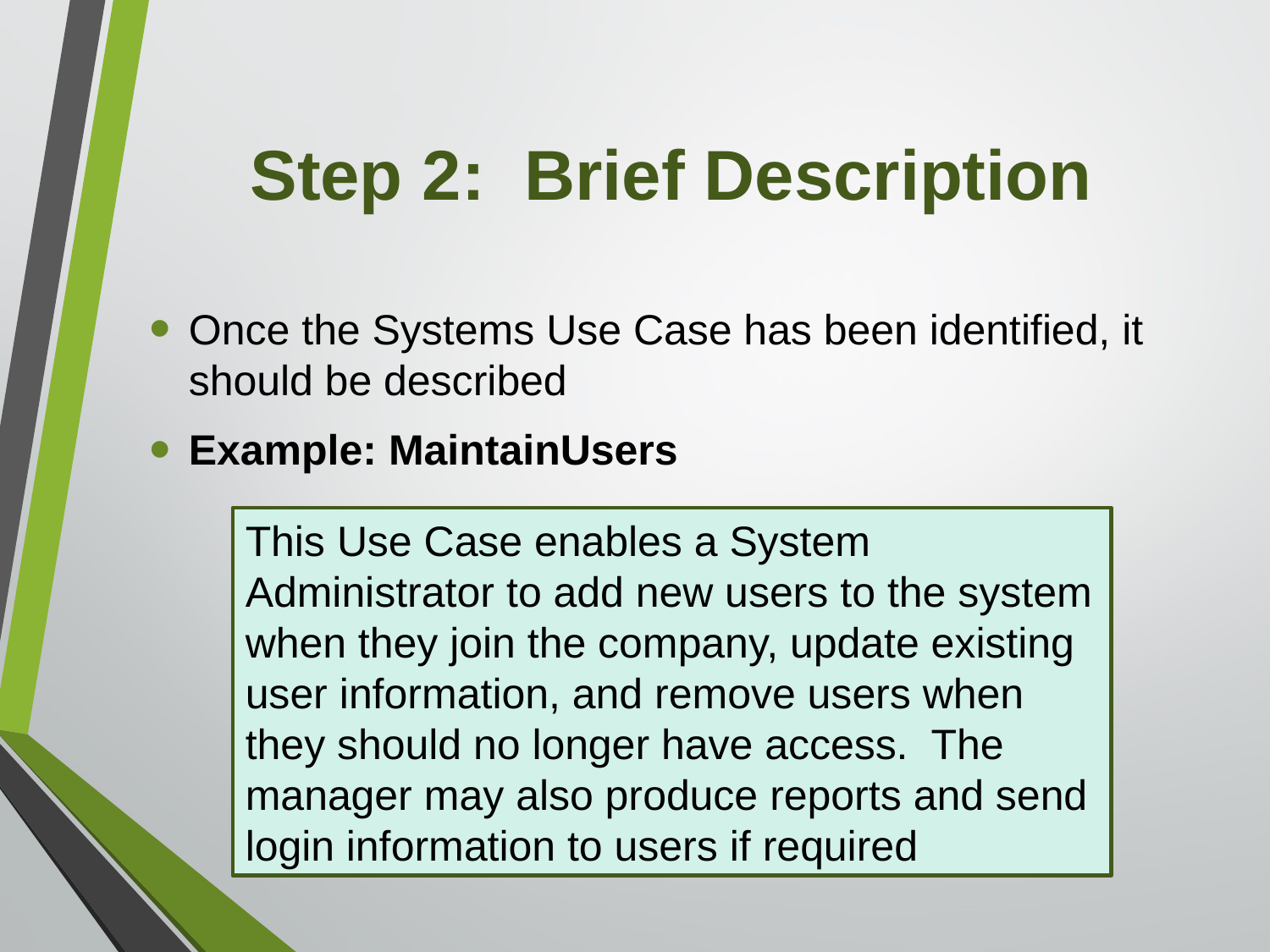

# Step 2:  Brief Description
Once the Systems Use Case has been identified, it should be described
Example: MaintainUsers

This Use Case enables a System Administrator to add new users to the system when they join the company, update existing user information, and remove users when they should no longer have access.  The manager may also produce reports and send login information to users if required